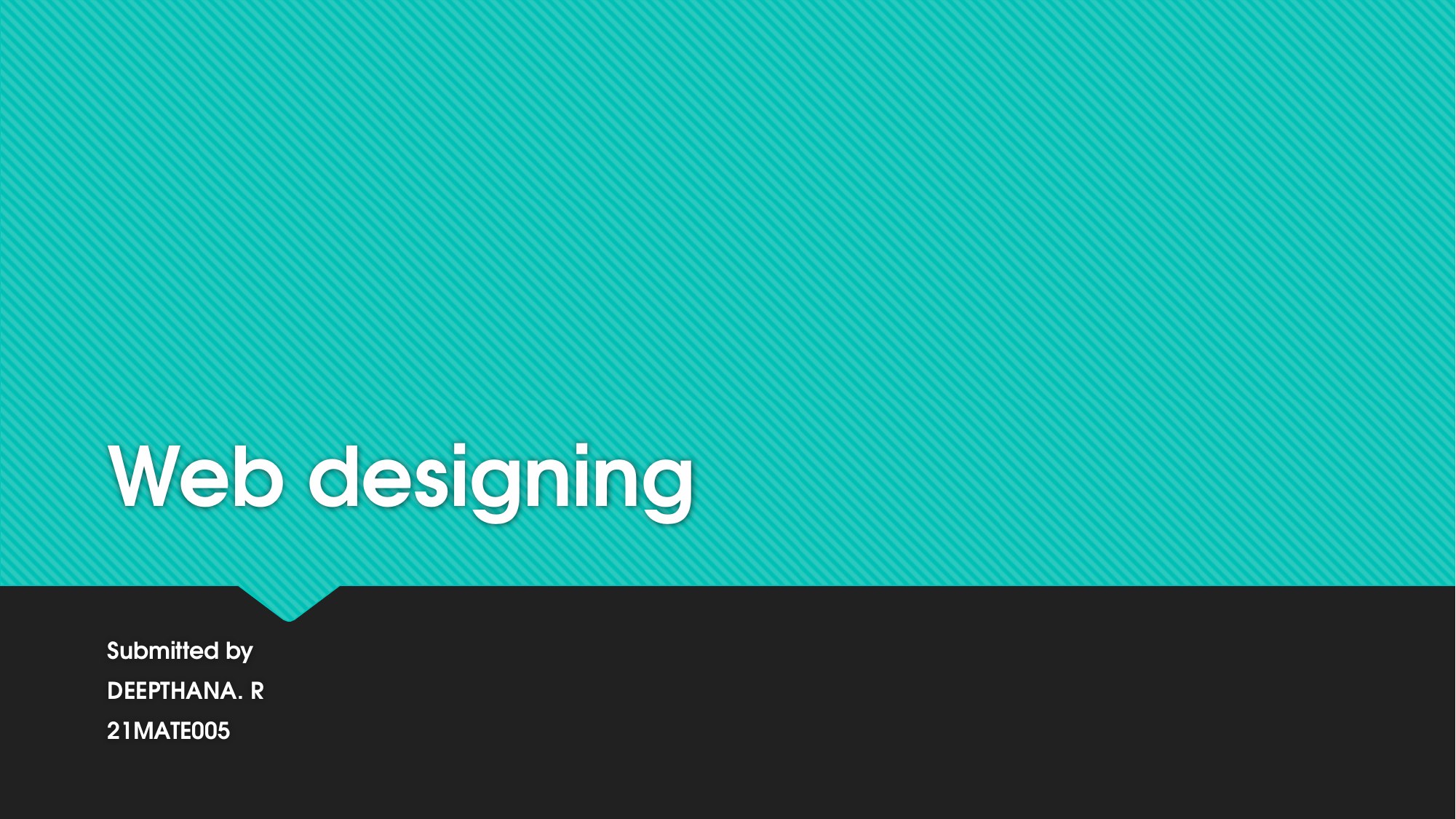

# Web designing
Submitted by
DEEPTHANA. R
21MATE005